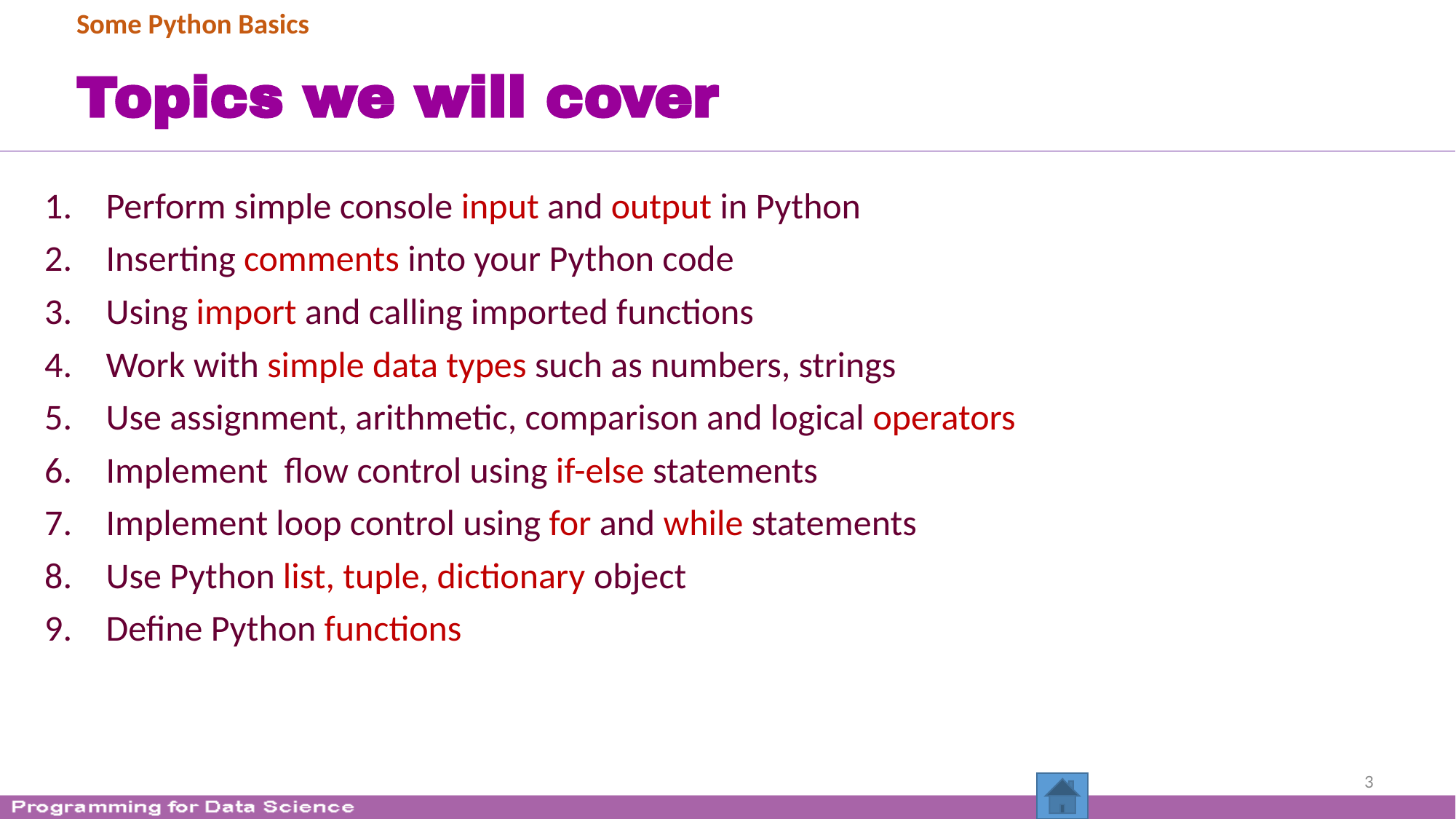

Some Python Basics
# Topics we will cover
Perform simple console input and output in Python
Inserting comments into your Python code
Using import and calling imported functions
Work with simple data types such as numbers, strings
Use assignment, arithmetic, comparison and logical operators
Implement  flow control using if-else statements
Implement loop control using for and while statements
Use Python list, tuple, dictionary object
Define Python functions
3